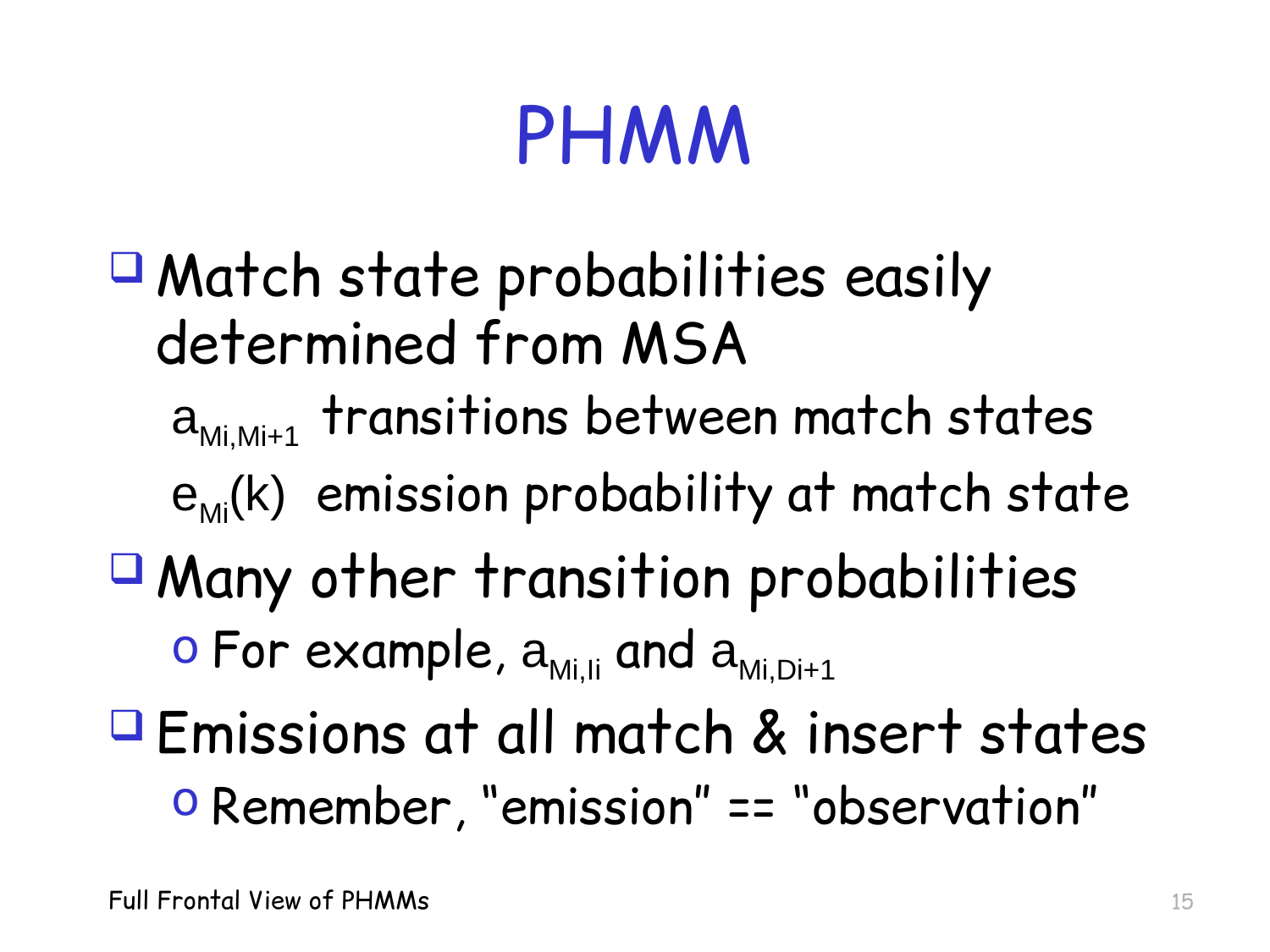

# PHMM
Match state probabilities easily determined from MSA
aMi,Mi+1  transitions between match states
eMi(k)  emission probability at match state
Many other transition probabilities
For example, aMi,Ii and aMi,Di+1
Emissions at all match & insert states
Remember, “emission” == “observation”
Full Frontal View of PHMMs
15